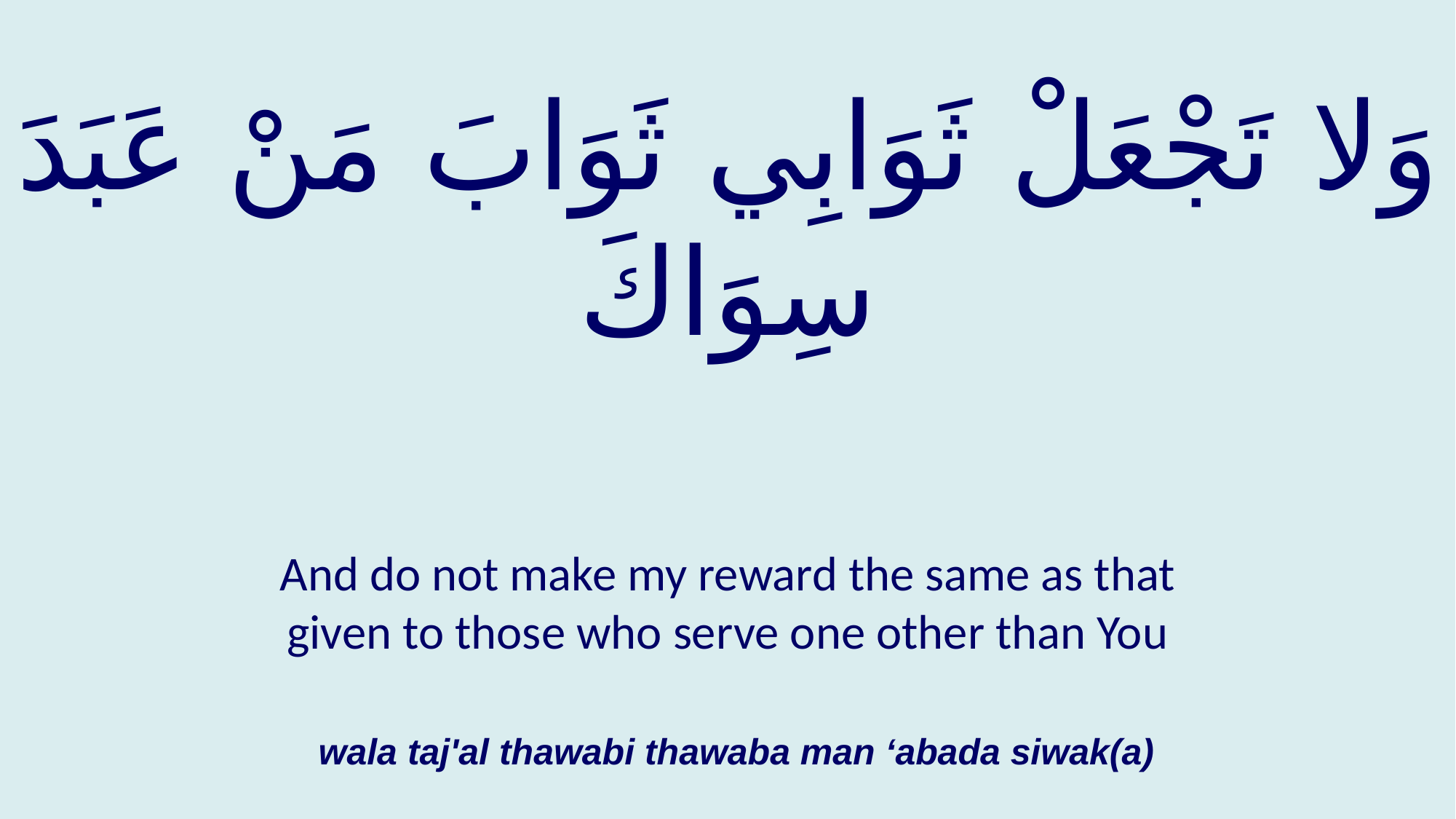

# وَلا تَجْعَلْ ثَوَابِي ثَوَابَ مَنْ عَبَدَ سِوَاكَ
And do not make my reward the same as that given to those who serve one other than You
wala taj'al thawabi thawaba man ‘abada siwak(a)